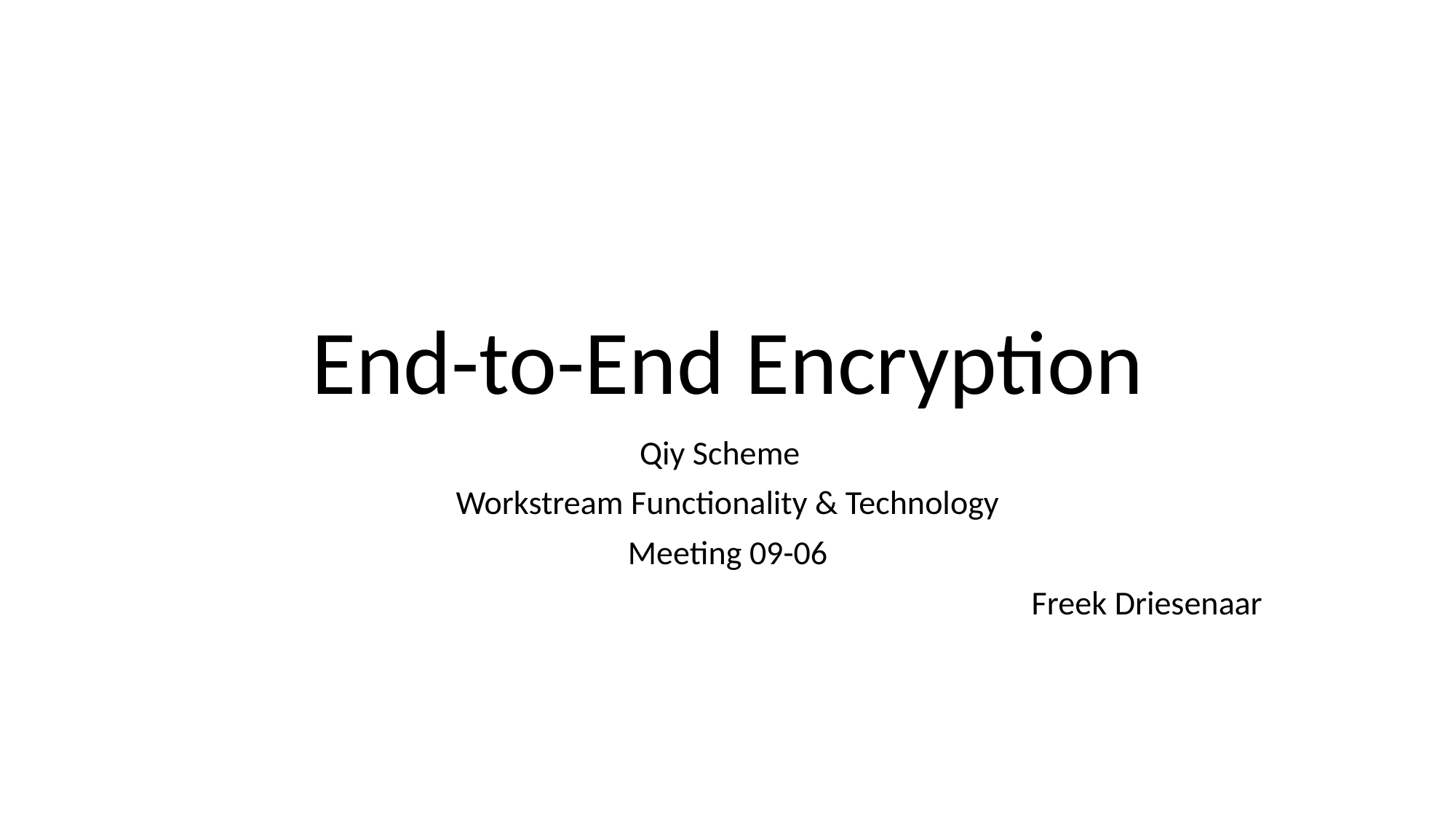

# End-to-End Encryption
Qiy Scheme
Workstream Functionality & Technology
Meeting 09-06
Freek Driesenaar